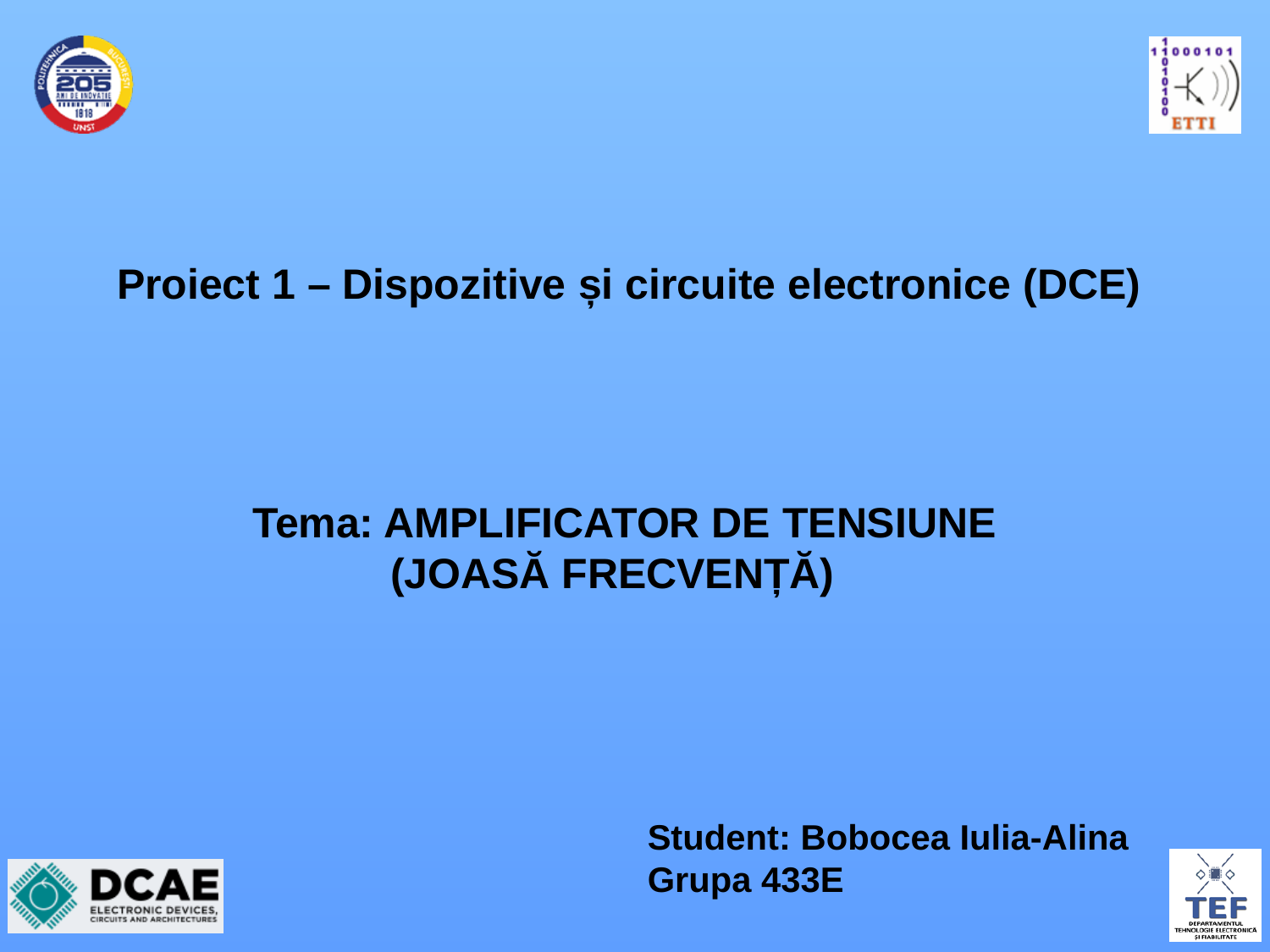

# Proiect 1 – Dispozitive și circuite electronice (DCE)
Tema: AMPLIFICATOR DE TENSIUNE
(JOASĂ FRECVENȚĂ)
Student: Bobocea Iulia-Alina
Grupa 433E